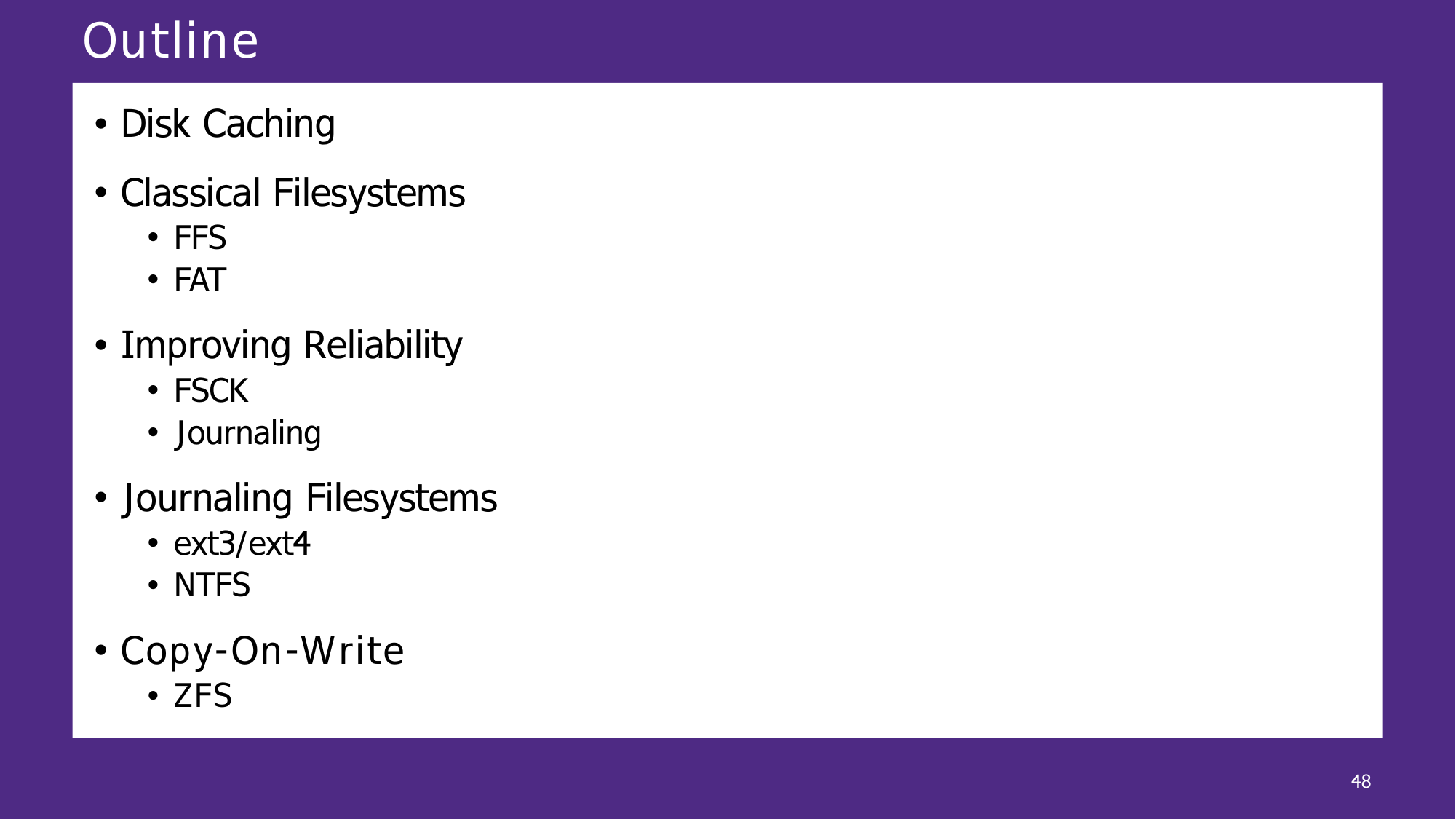

# Outline
Disk Caching
Classical Filesystems
FFS
FAT
Improving Reliability
FSCK
Journaling
Journaling Filesystems
ext3/ext4
NTFS
Copy-On-Write
ZFS
48